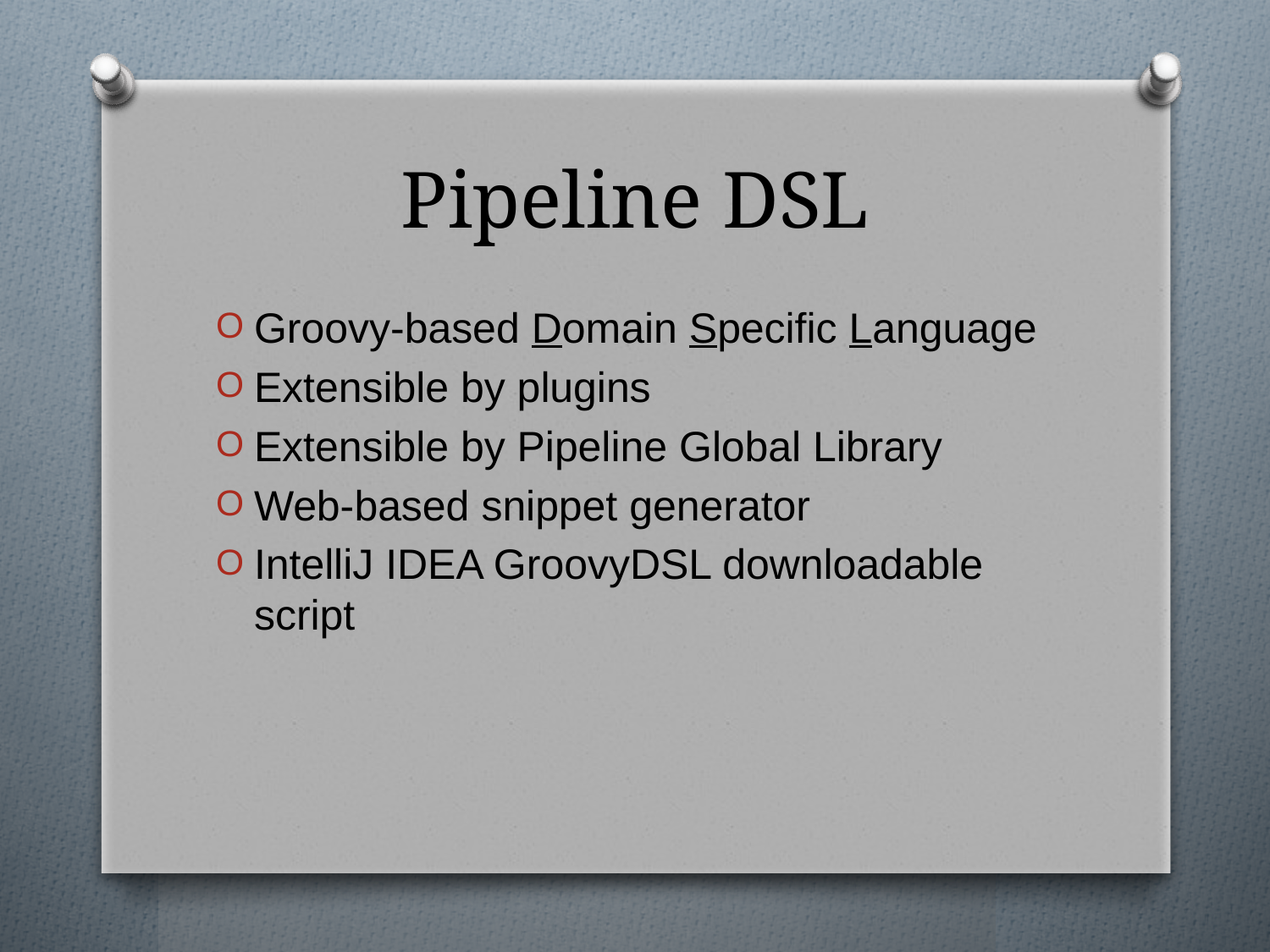

# Pipeline DSL
Groovy-based Domain Specific Language
Extensible by plugins
Extensible by Pipeline Global Library
Web-based snippet generator
IntelliJ IDEA GroovyDSL downloadable script